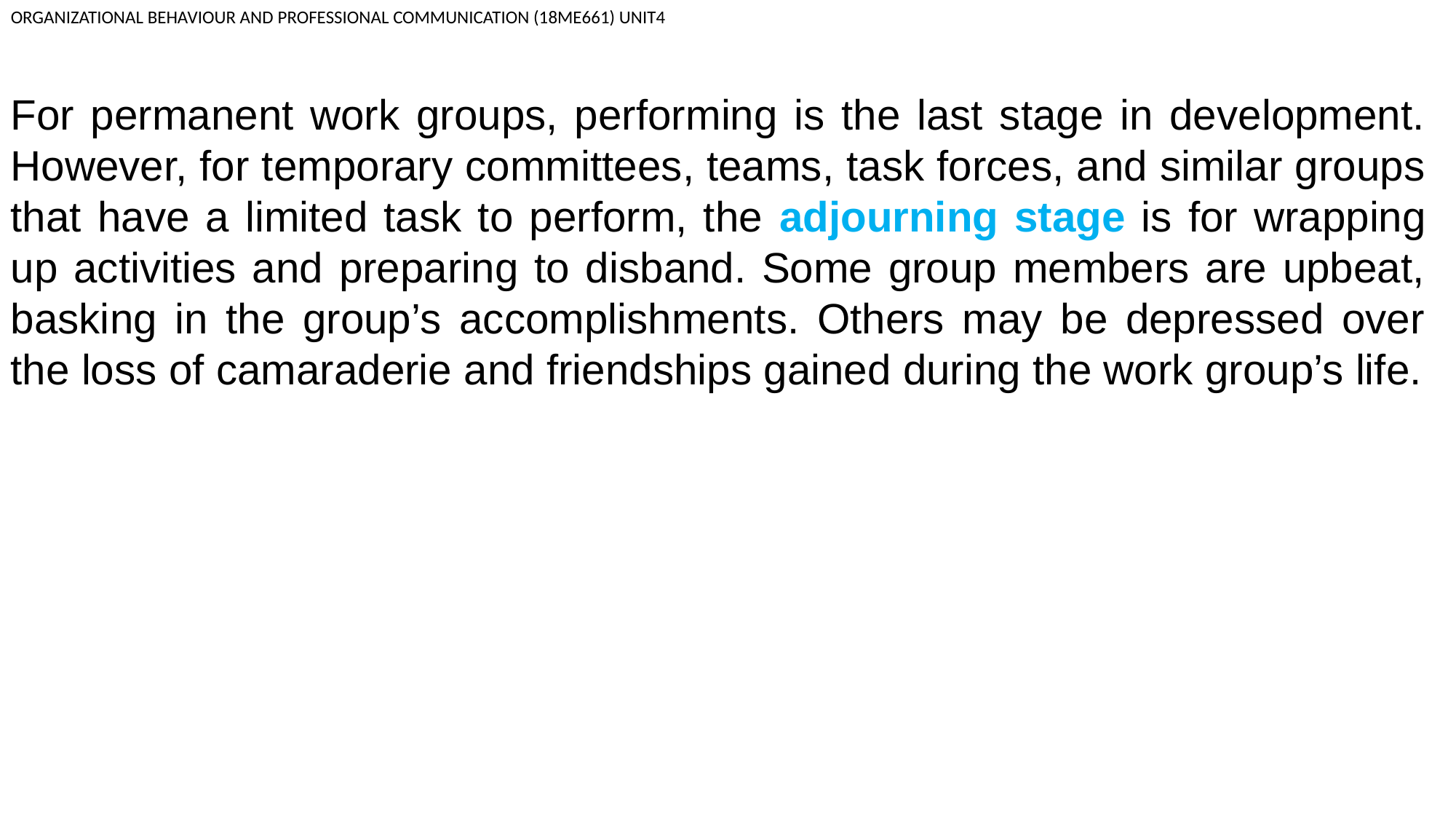

ORGANIZATIONAL BEHAVIOUR AND PROFESSIONAL COMMUNICATION (18ME661) UNIT4
For permanent work groups, performing is the last stage in development. However, for temporary committees, teams, task forces, and similar groups that have a limited task to perform, the adjourning stage is for wrapping up activities and preparing to disband. Some group members are upbeat, basking in the group’s accomplishments. Others may be depressed over the loss of camaraderie and friendships gained during the work group’s life.